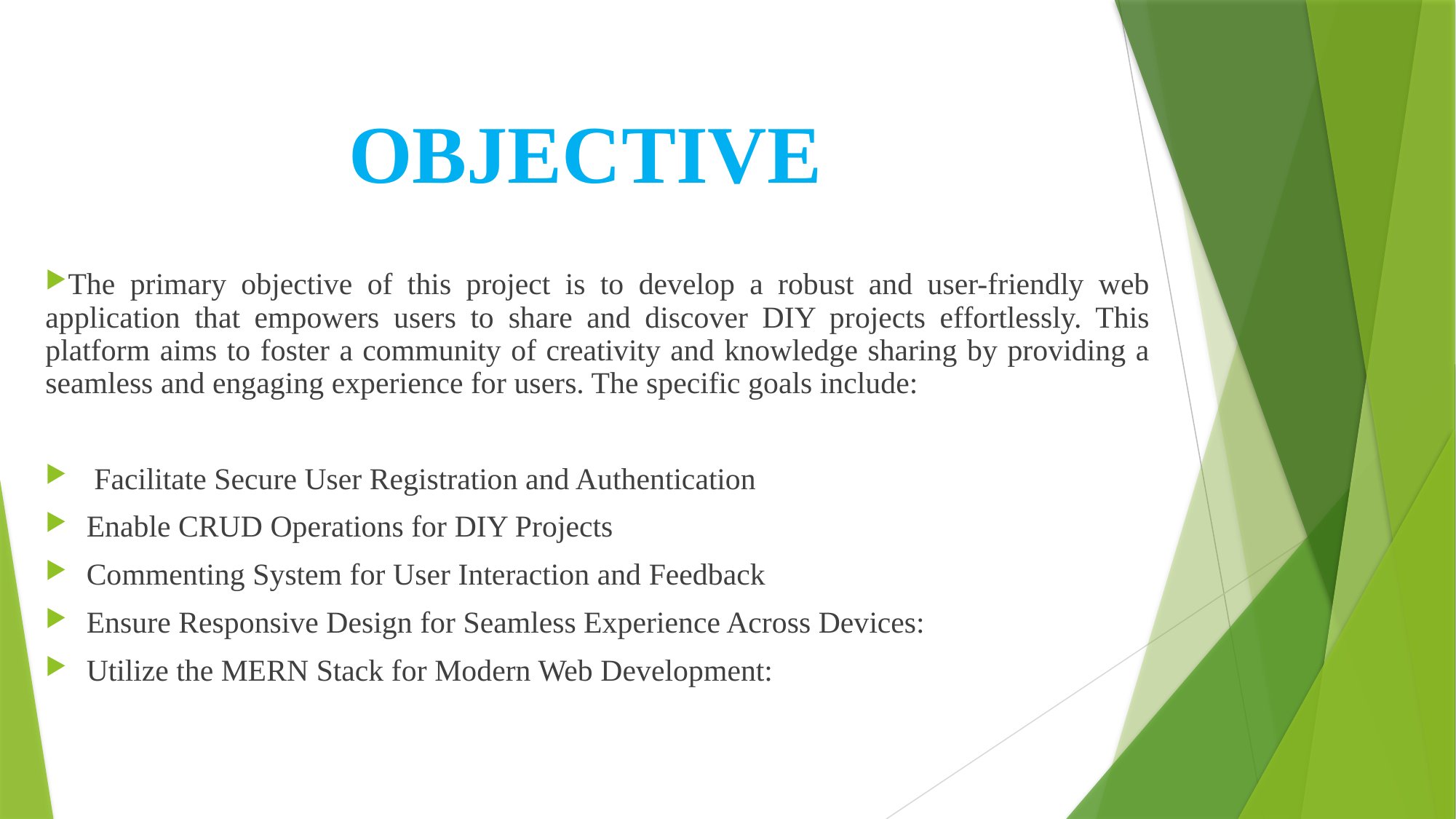

# OBJECTIVE
The primary objective of this project is to develop a robust and user-friendly web application that empowers users to share and discover DIY projects effortlessly. This platform aims to foster a community of creativity and knowledge sharing by providing a seamless and engaging experience for users. The specific goals include:

 Facilitate Secure User Registration and Authentication
Enable CRUD Operations for DIY Projects
Commenting System for User Interaction and Feedback
Ensure Responsive Design for Seamless Experience Across Devices:
Utilize the MERN Stack for Modern Web Development: